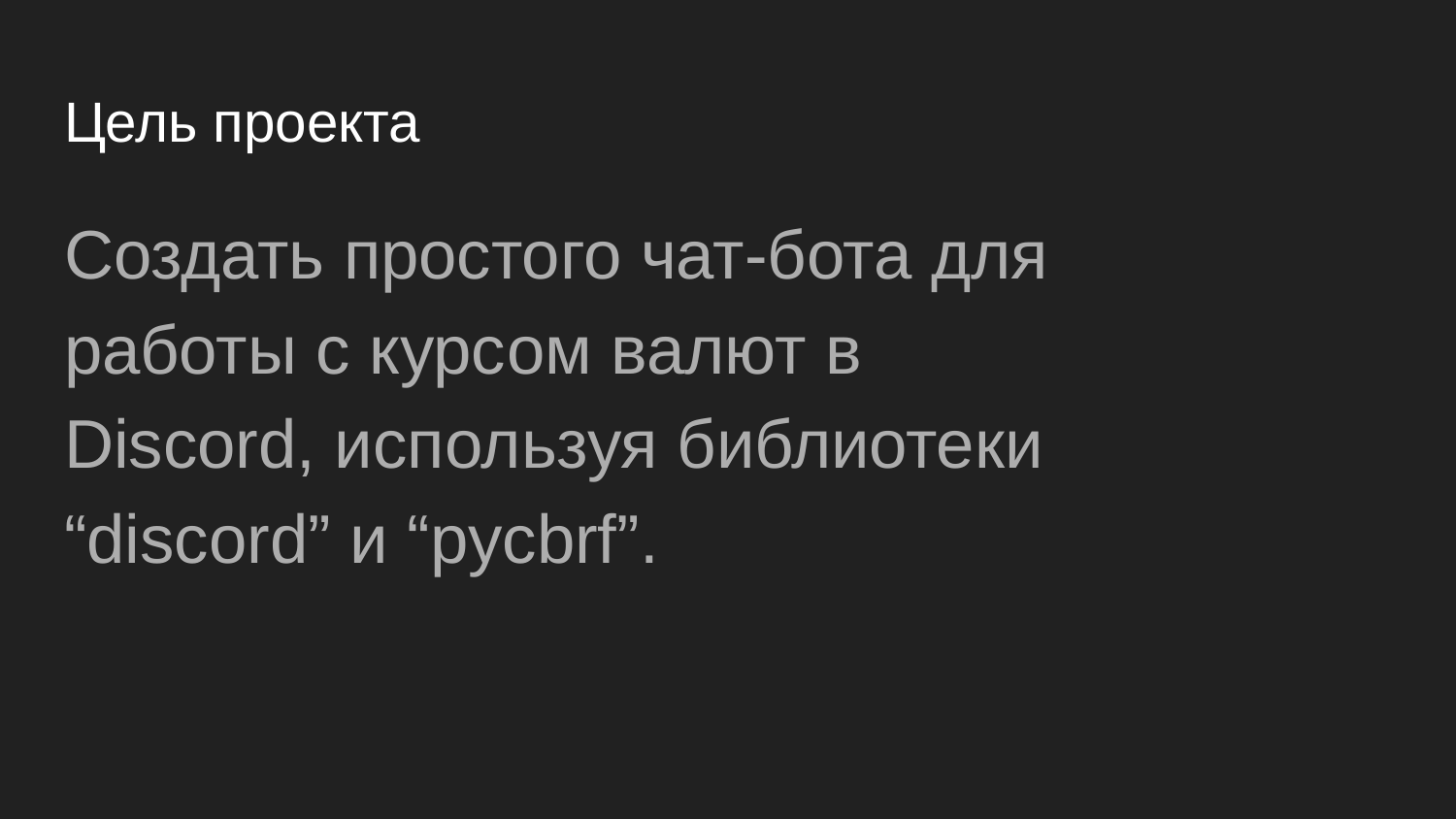

# Цель проекта
Создать простого чат-бота для работы с курсом валют в Discord, используя библиотеки “discord” и “pycbrf”.